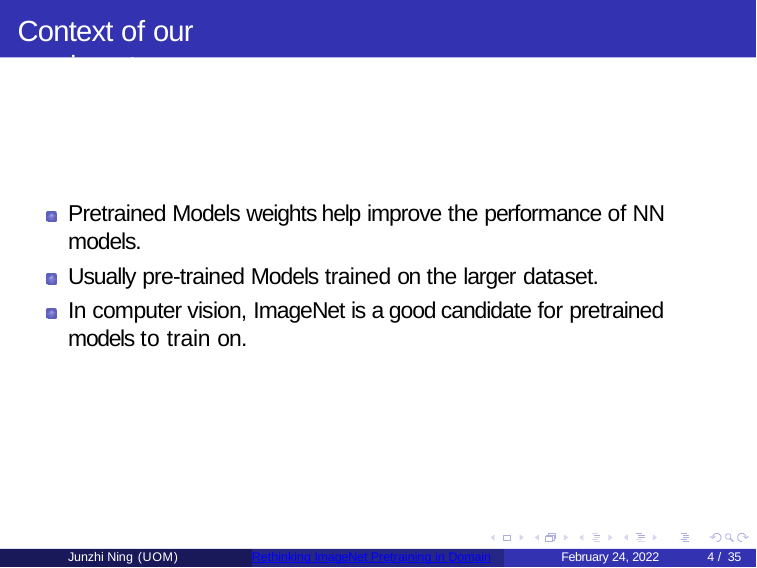

# Context of our exeriment
Pretrained Models weights help improve the performance of NN  models.
Usually pre-trained Models trained on the larger dataset.
In computer vision, ImageNet is a good candidate for pretrained  models to train on.

Junzhi Ning (UOM)
Rethinking ImageNet Pretraining in Domain
February 24, 2022
4 / 35